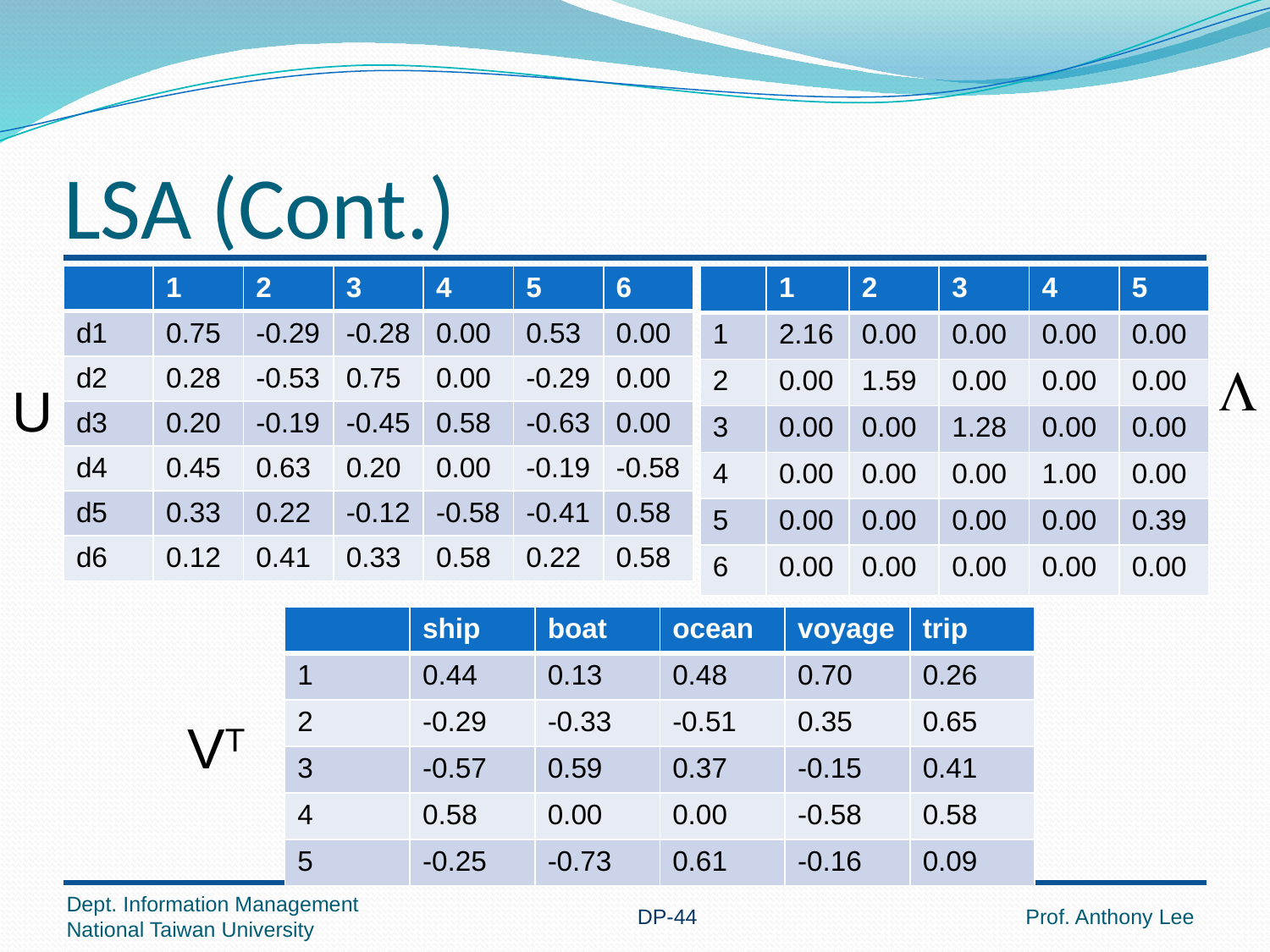

# LSA (Cont.)
|  | 1 | 2 | 3 | 4 | 5 | 6 |
| --- | --- | --- | --- | --- | --- | --- |
| d1 | 0.75 | -0.29 | -0.28 | 0.00 | 0.53 | 0.00 |
| d2 | 0.28 | -0.53 | 0.75 | 0.00 | -0.29 | 0.00 |
| d3 | 0.20 | -0.19 | -0.45 | 0.58 | -0.63 | 0.00 |
| d4 | 0.45 | 0.63 | 0.20 | 0.00 | -0.19 | -0.58 |
| d5 | 0.33 | 0.22 | -0.12 | -0.58 | -0.41 | 0.58 |
| d6 | 0.12 | 0.41 | 0.33 | 0.58 | 0.22 | 0.58 |
|  | 1 | 2 | 3 | 4 | 5 |
| --- | --- | --- | --- | --- | --- |
| 1 | 2.16 | 0.00 | 0.00 | 0.00 | 0.00 |
| 2 | 0.00 | 1.59 | 0.00 | 0.00 | 0.00 |
| 3 | 0.00 | 0.00 | 1.28 | 0.00 | 0.00 |
| 4 | 0.00 | 0.00 | 0.00 | 1.00 | 0.00 |
| 5 | 0.00 | 0.00 | 0.00 | 0.00 | 0.39 |
| 6 | 0.00 | 0.00 | 0.00 | 0.00 | 0.00 |
Λ
U
|  | ship | boat | ocean | voyage | trip |
| --- | --- | --- | --- | --- | --- |
| 1 | 0.44 | 0.13 | 0.48 | 0.70 | 0.26 |
| 2 | -0.29 | -0.33 | -0.51 | 0.35 | 0.65 |
| 3 | -0.57 | 0.59 | 0.37 | -0.15 | 0.41 |
| 4 | 0.58 | 0.00 | 0.00 | -0.58 | 0.58 |
| 5 | -0.25 | -0.73 | 0.61 | -0.16 | 0.09 |
VT